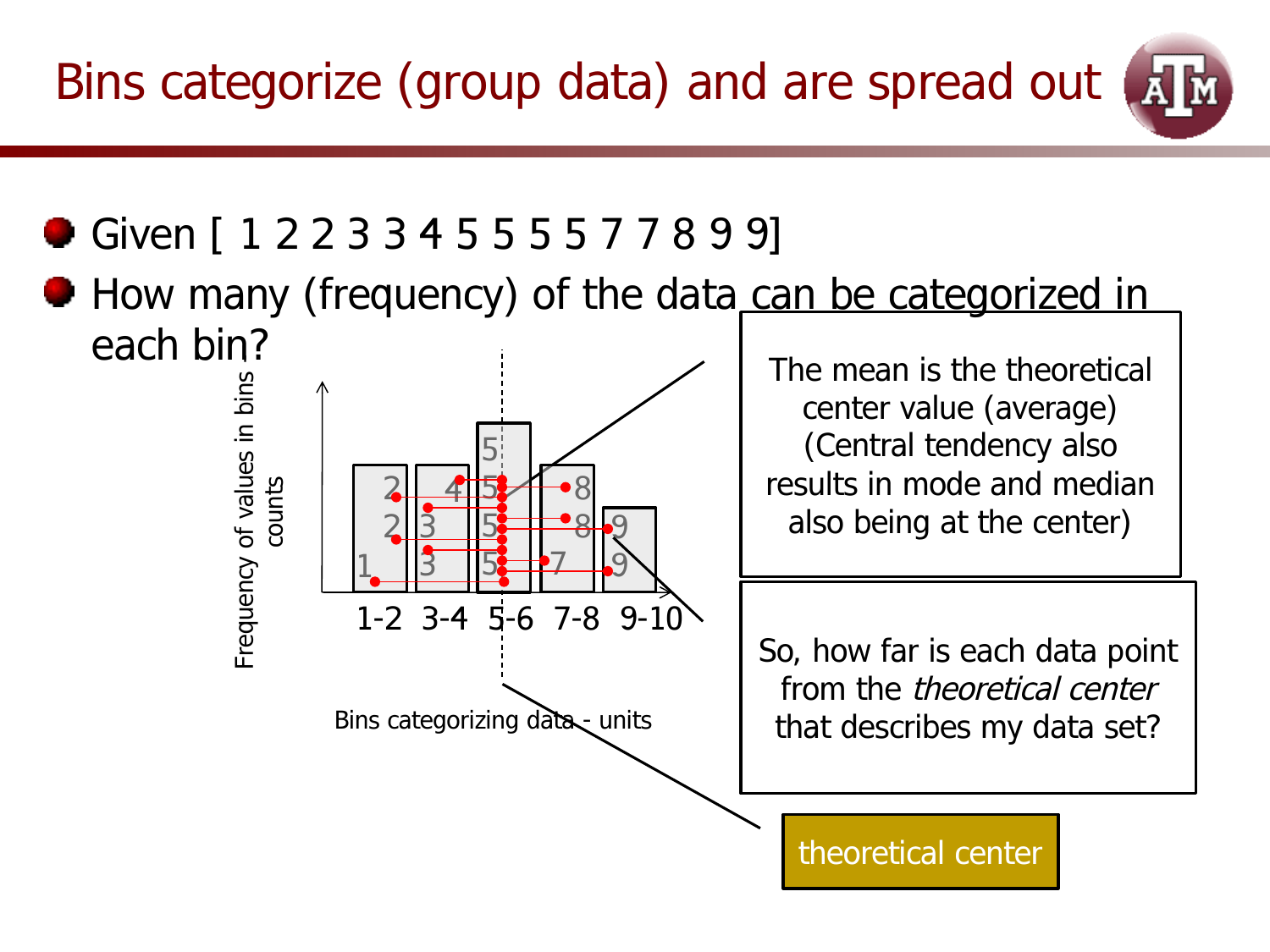

# Bins categorize (group data) and are spread out
Given [ 1 2 2 3 3 4 5 5 5 5 7 7 8 9 9]
How many (frequency) of the data can be categorized in each bin?

The mean is the theoretical center value (average)
(Central tendency also results in mode and median also being at the center)

5
5
5
5

3
3
2
2
8
8
4
Frequency of values in bins - counts
9
9
7
1
So, how far is each data point from the theoretical center that describes my data set?
1-2  3-4  5-6  7-8  9-10
Bins categorizing data - units
theoretical center